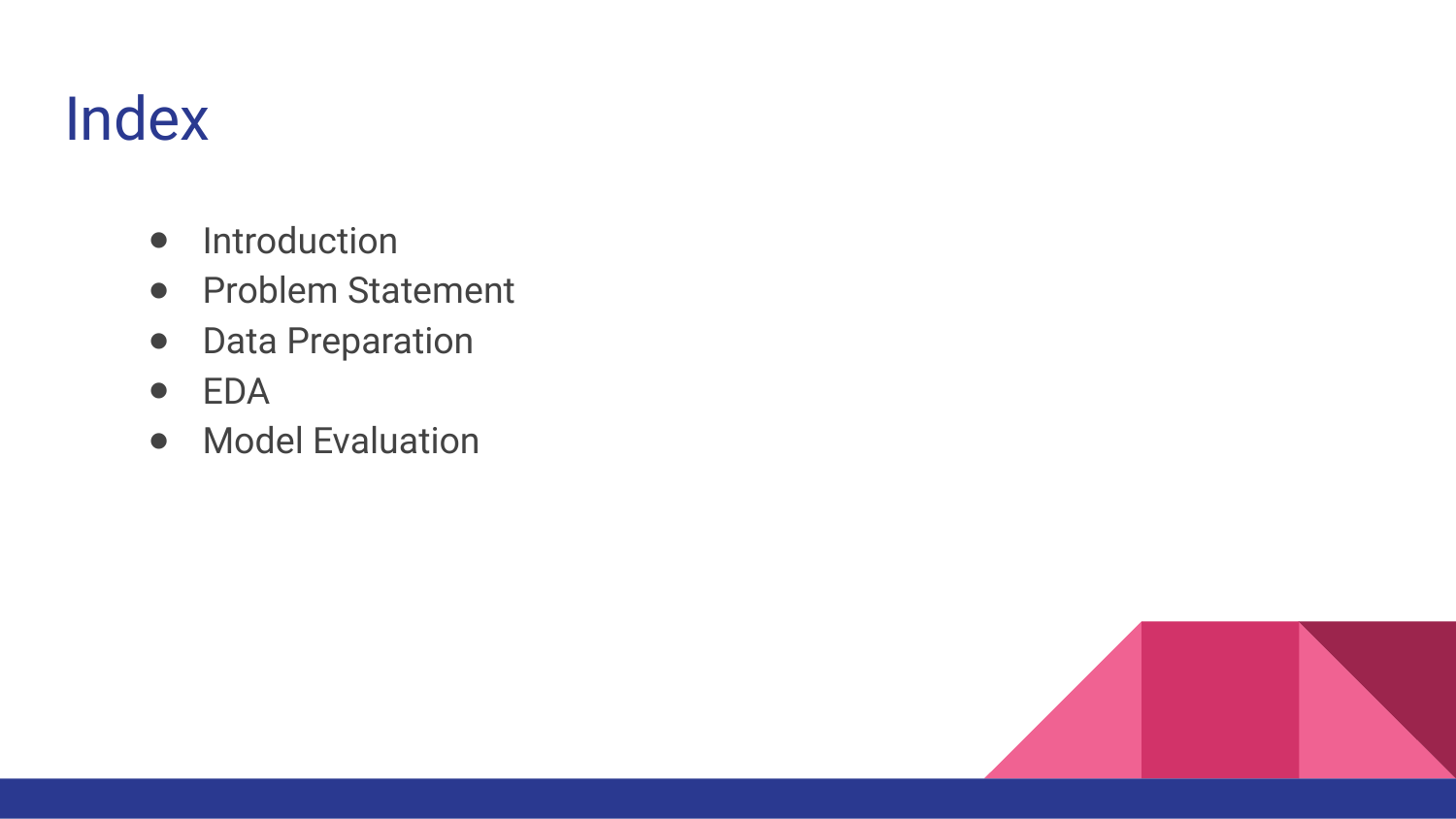

# Index
Introduction
Problem Statement
Data Preparation
EDA
Model Evaluation